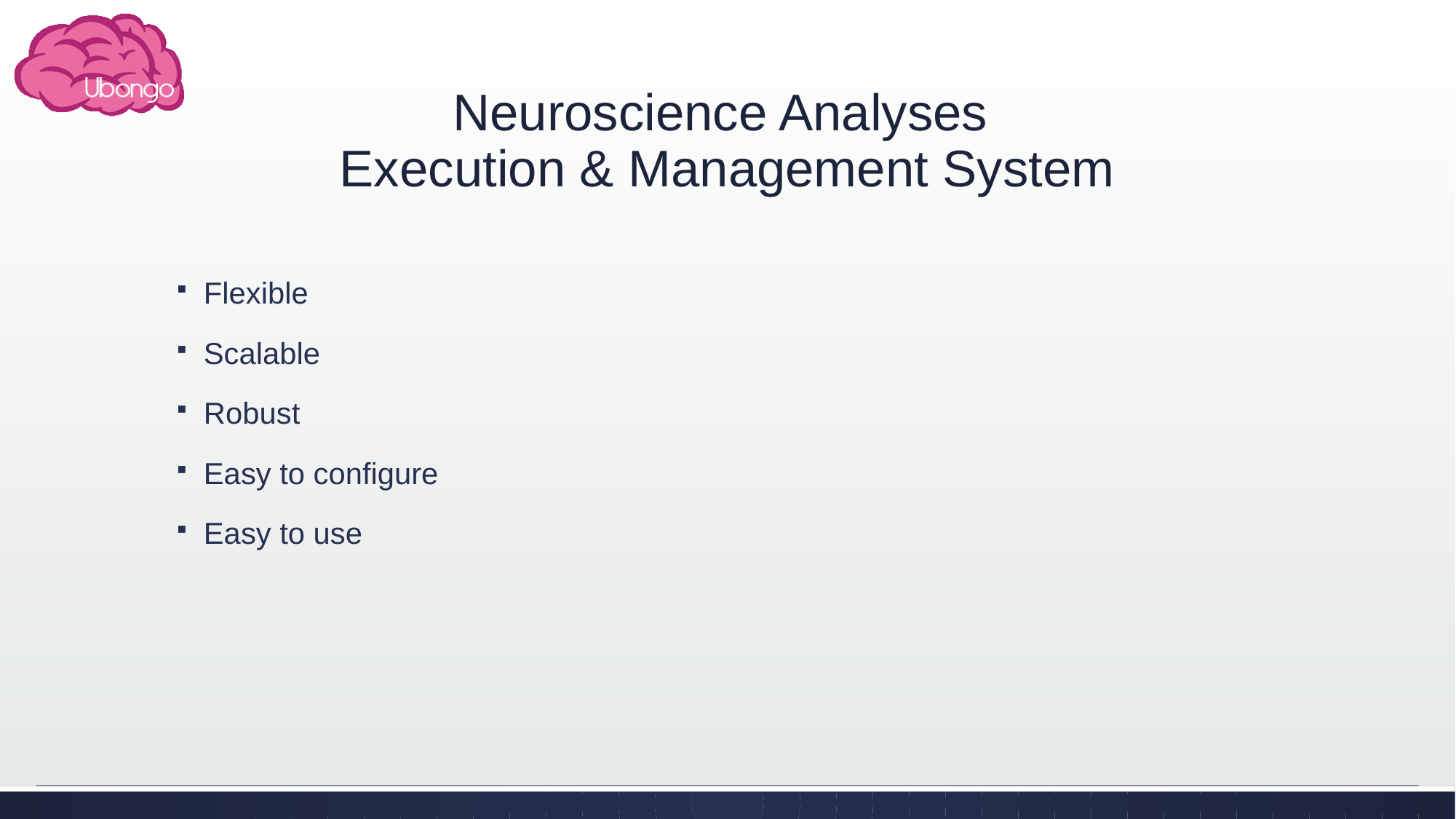

# Neuroscience Analyses Execution & Management System
Flexible
Scalable
Robust
Easy to configure
Easy to use